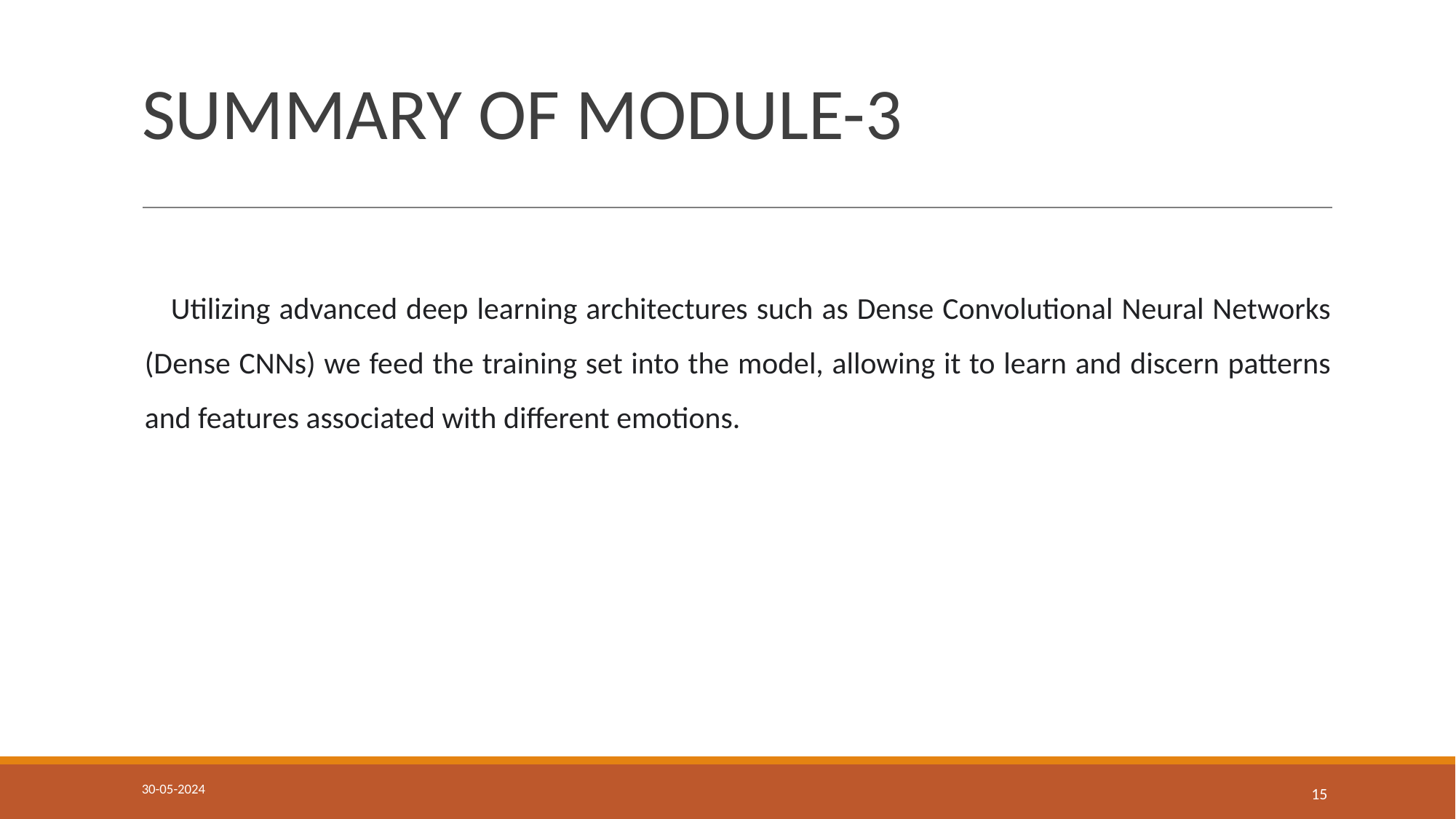

# SUMMARY OF MODULE-3
   Utilizing advanced deep learning architectures such as Dense Convolutional Neural Networks (Dense CNNs) we feed the training set into the model, allowing it to learn and discern patterns and features associated with different emotions.
15
30-05-2024